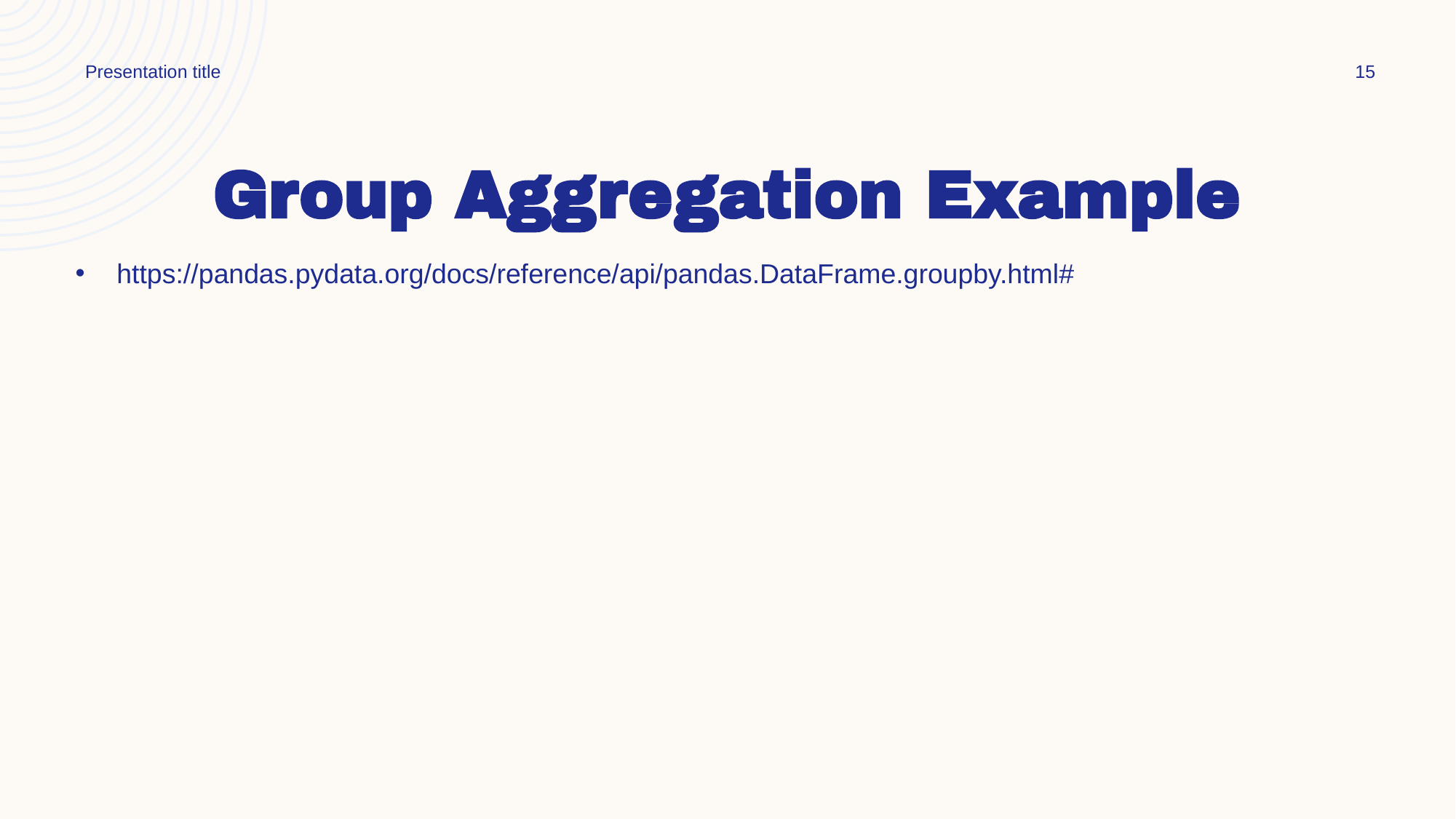

Presentation title
15
# Group Aggregation Example
https://pandas.pydata.org/docs/reference/api/pandas.DataFrame.groupby.html#